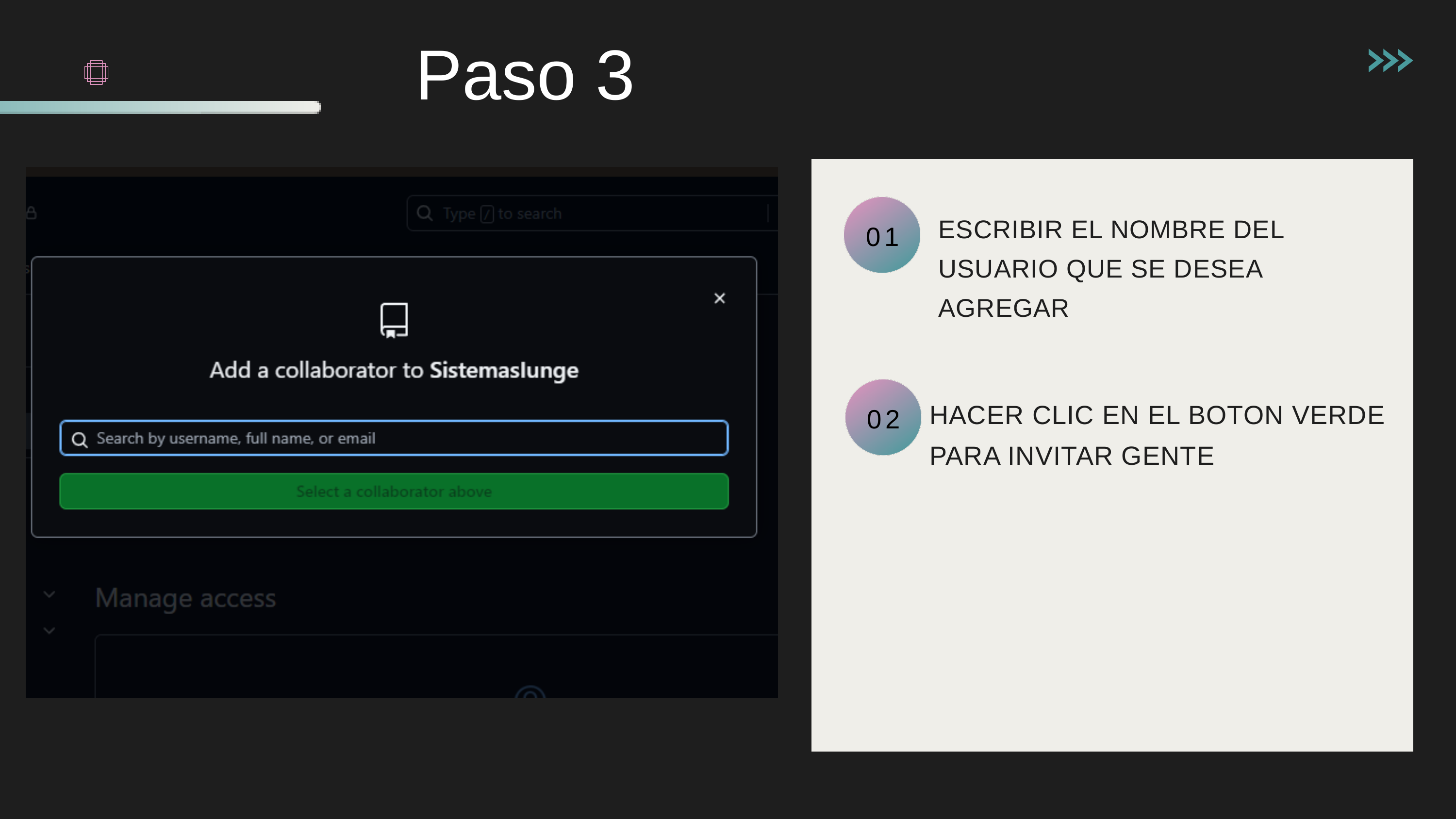

Paso 3

ESCRIBIR EL NOMBRE DEL USUARIO QUE SE DESEA AGREGAR
01

HACER CLIC EN EL BOTON VERDE PARA INVITAR GENTE
02